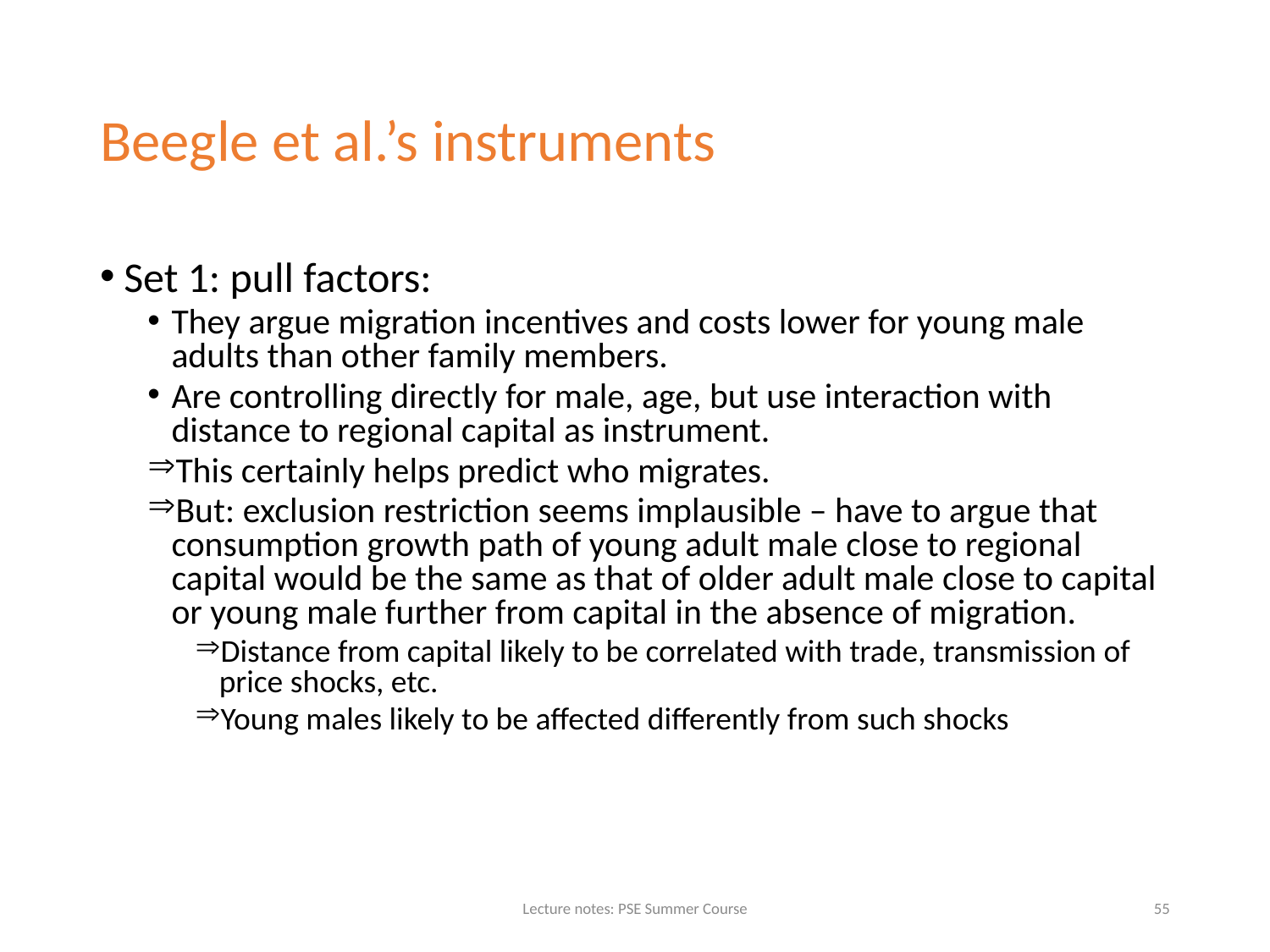

# Beegle et al.’s instruments
Set 1: pull factors:
They argue migration incentives and costs lower for young male adults than other family members.
Are controlling directly for male, age, but use interaction with distance to regional capital as instrument.
This certainly helps predict who migrates.
But: exclusion restriction seems implausible – have to argue that consumption growth path of young adult male close to regional capital would be the same as that of older adult male close to capital or young male further from capital in the absence of migration.
Distance from capital likely to be correlated with trade, transmission of price shocks, etc.
Young males likely to be affected differently from such shocks
Lecture notes: PSE Summer Course
55